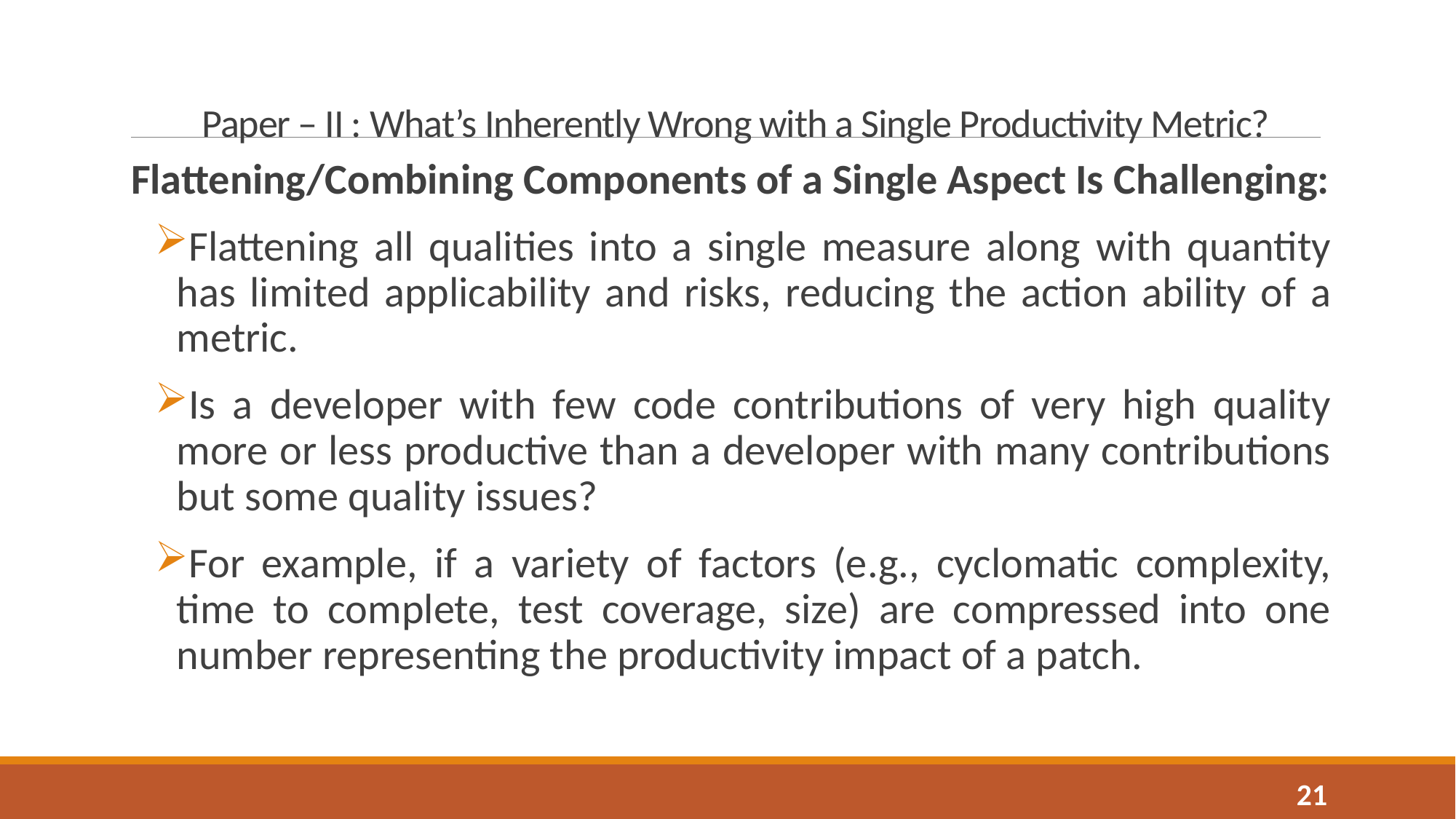

# Paper – II : What’s Inherently Wrong with a Single Productivity Metric?
Flattening/Combining Components of a Single Aspect Is Challenging:
Flattening all qualities into a single measure along with quantity has limited applicability and risks, reducing the action ability of a metric.
Is a developer with few code contributions of very high quality more or less productive than a developer with many contributions but some quality issues?
For example, if a variety of factors (e.g., cyclomatic complexity, time to complete, test coverage, size) are compressed into one number representing the productivity impact of a patch.

21